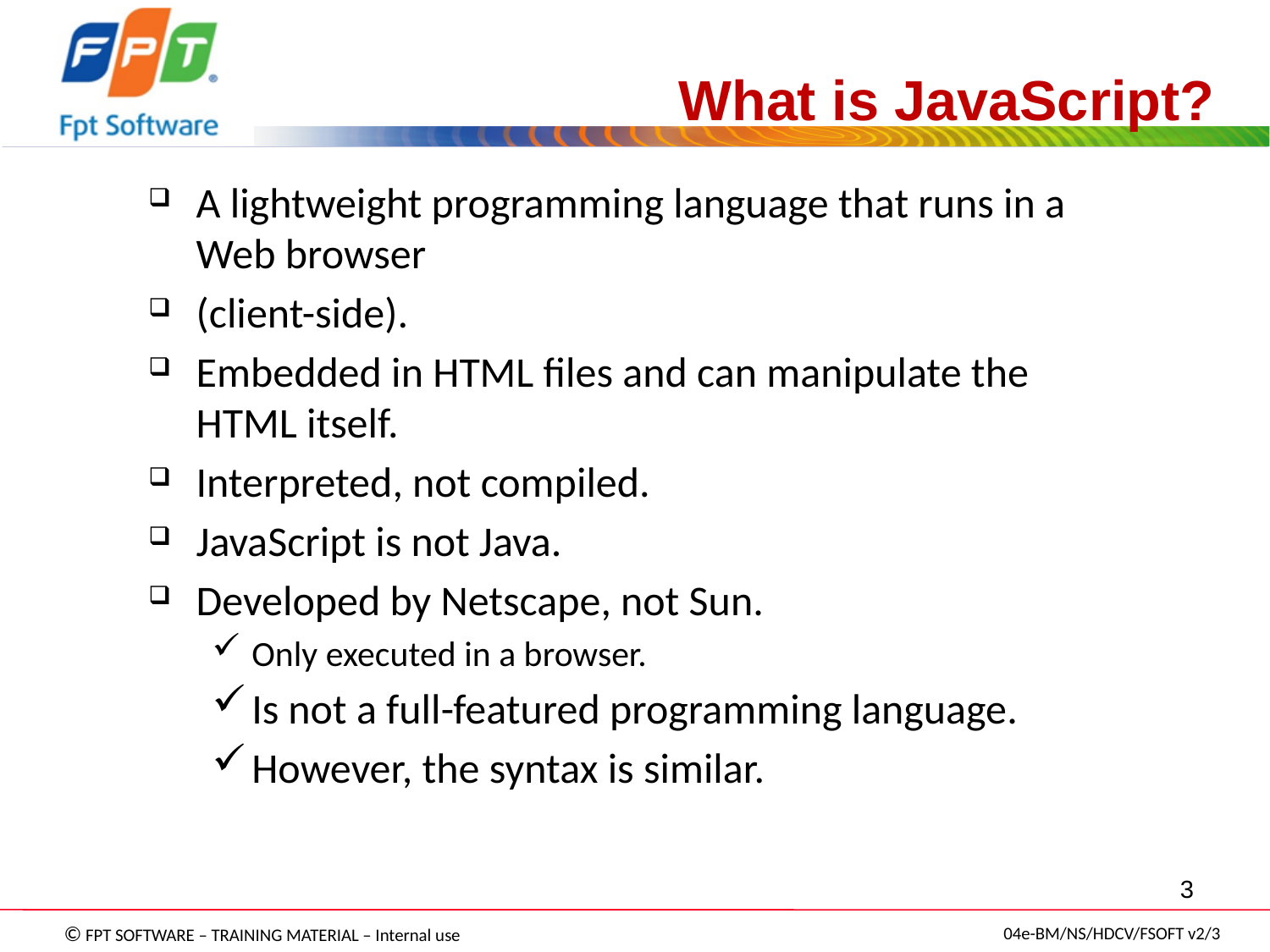

What is JavaScript?
A lightweight programming language that runs in a Web browser
(client-side).
Embedded in HTML files and can manipulate the HTML itself.
Interpreted, not compiled.
JavaScript is not Java.
Developed by Netscape, not Sun.
Only executed in a browser.
Is not a full-featured programming language.
However, the syntax is similar.

3